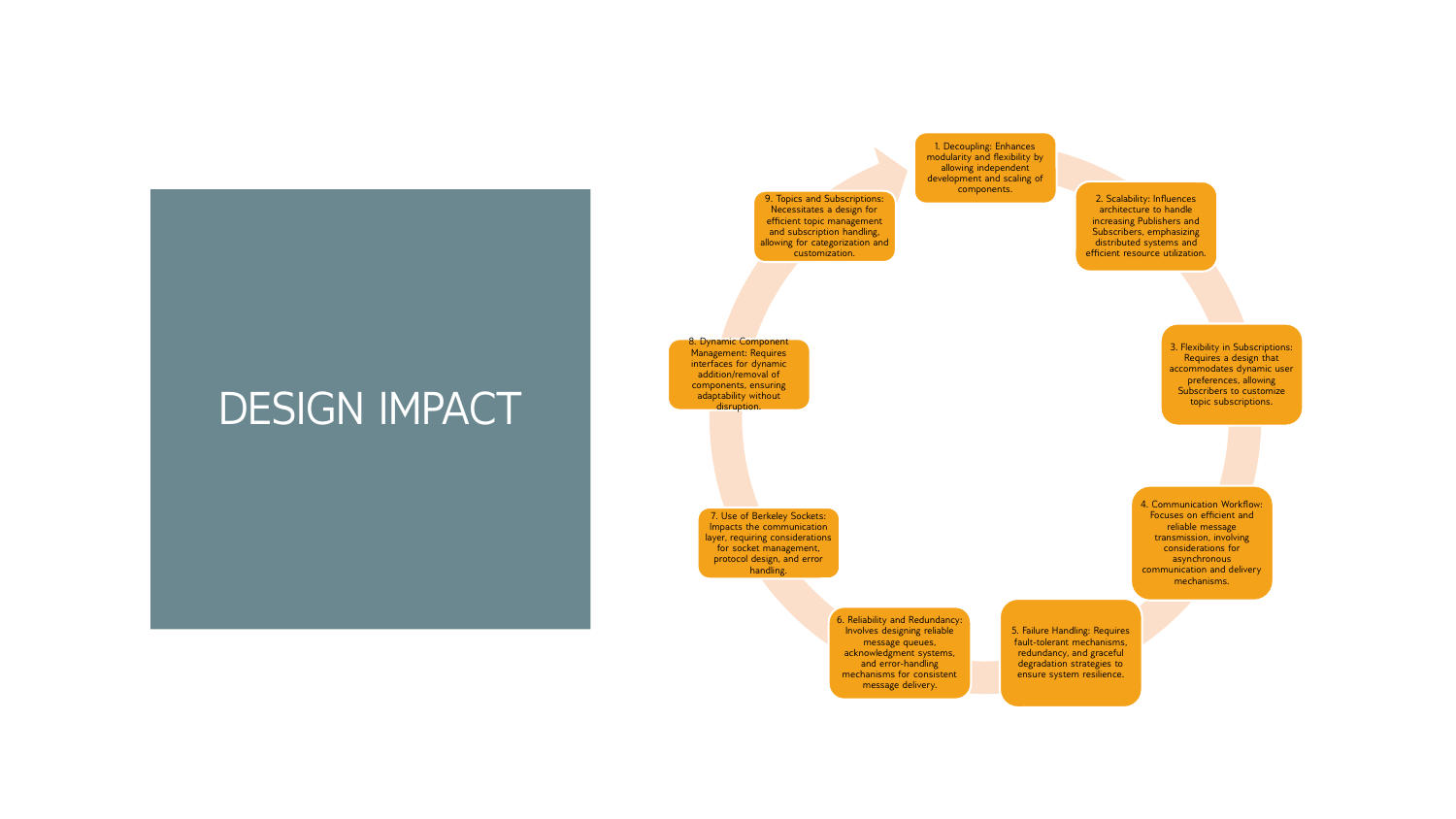

1. Decoupling: Enhances modularity and flexibility by allowing independent development and scaling of components.

2. Scalability: Influences architecture to handle increasing Publishers and Subscribers, emphasizing distributed systems and efficient resource utilization.

9. Topics and Subscriptions: Necessitates a design for efficient topic management and subscription handling, allowing for categorization and customization.

3. Flexibility in Subscriptions: Requires a design that accommodates dynamic user preferences, allowing Subscribers to customize topic subscriptions.

8. Dynamic Component Management: Requires interfaces for dynamic addition/removal of components, ensuring adaptability without disruption.

4. Communication Workflow: Focuses on efficient and reliable message transmission, involving considerations for asynchronous communication and delivery mechanisms.

7. Use of Berkeley Sockets: Impacts the communication layer, requiring considerations for socket management, protocol design, and error handling.

5. Failure Handling: Requires fault-tolerant mechanisms, redundancy, and graceful degradation strategies to ensure system resilience.

6. Reliability and Redundancy: Involves designing reliable message queues, acknowledgment systems, and error-handling mechanisms for consistent message delivery.
# DESIGN IMPACT